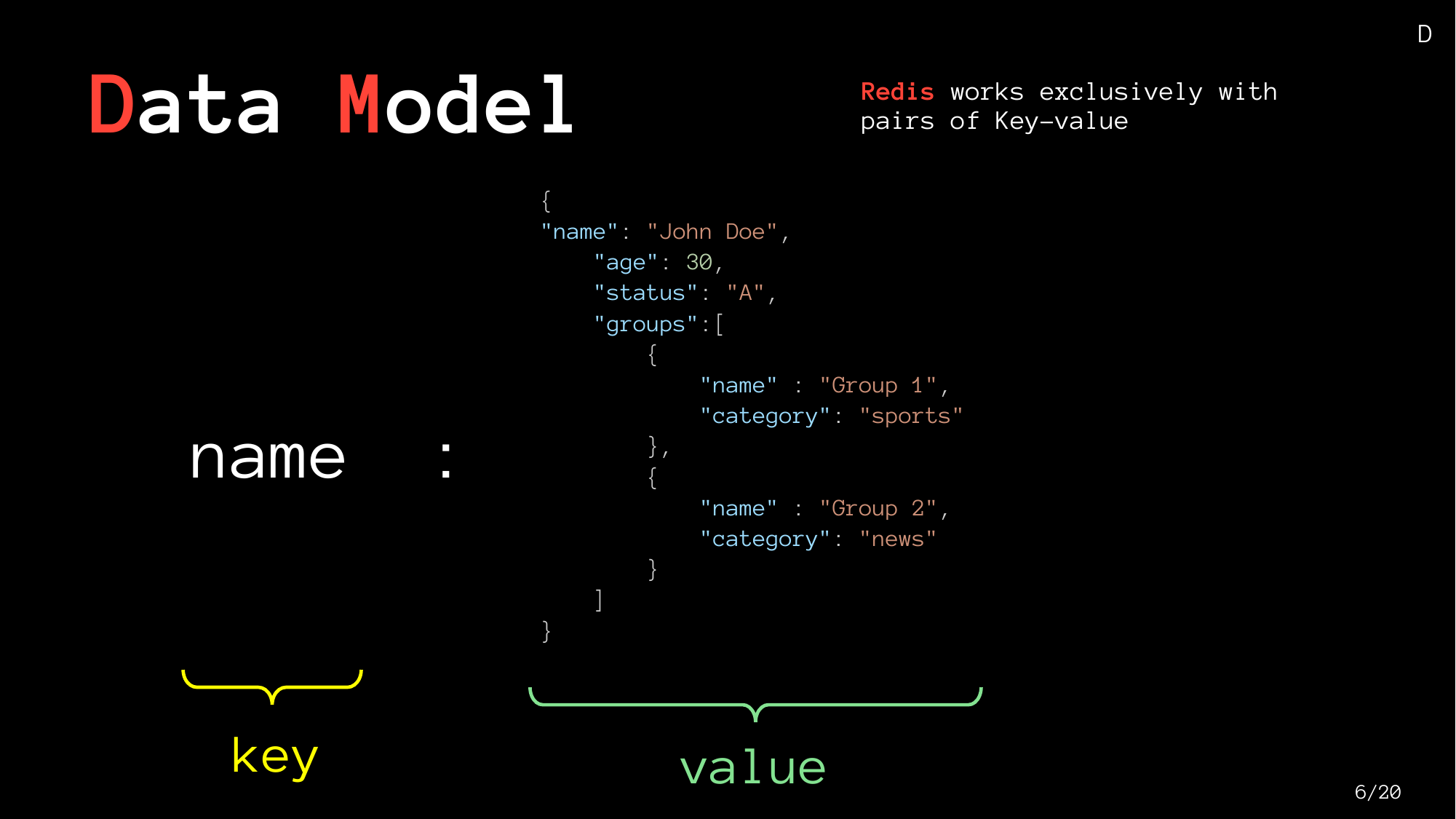

D
# Data Model
Redis works exclusively with pairs of Key-value
{
"name": "John Doe",
    "age": 30,
    "status": "A",
    "groups":[
        {
            "name" : "Group 1",
            "category": "sports"
        },
        {
            "name" : "Group 2",
            "category": "news"
        }
    ]
}
name  :

key
value
6/20